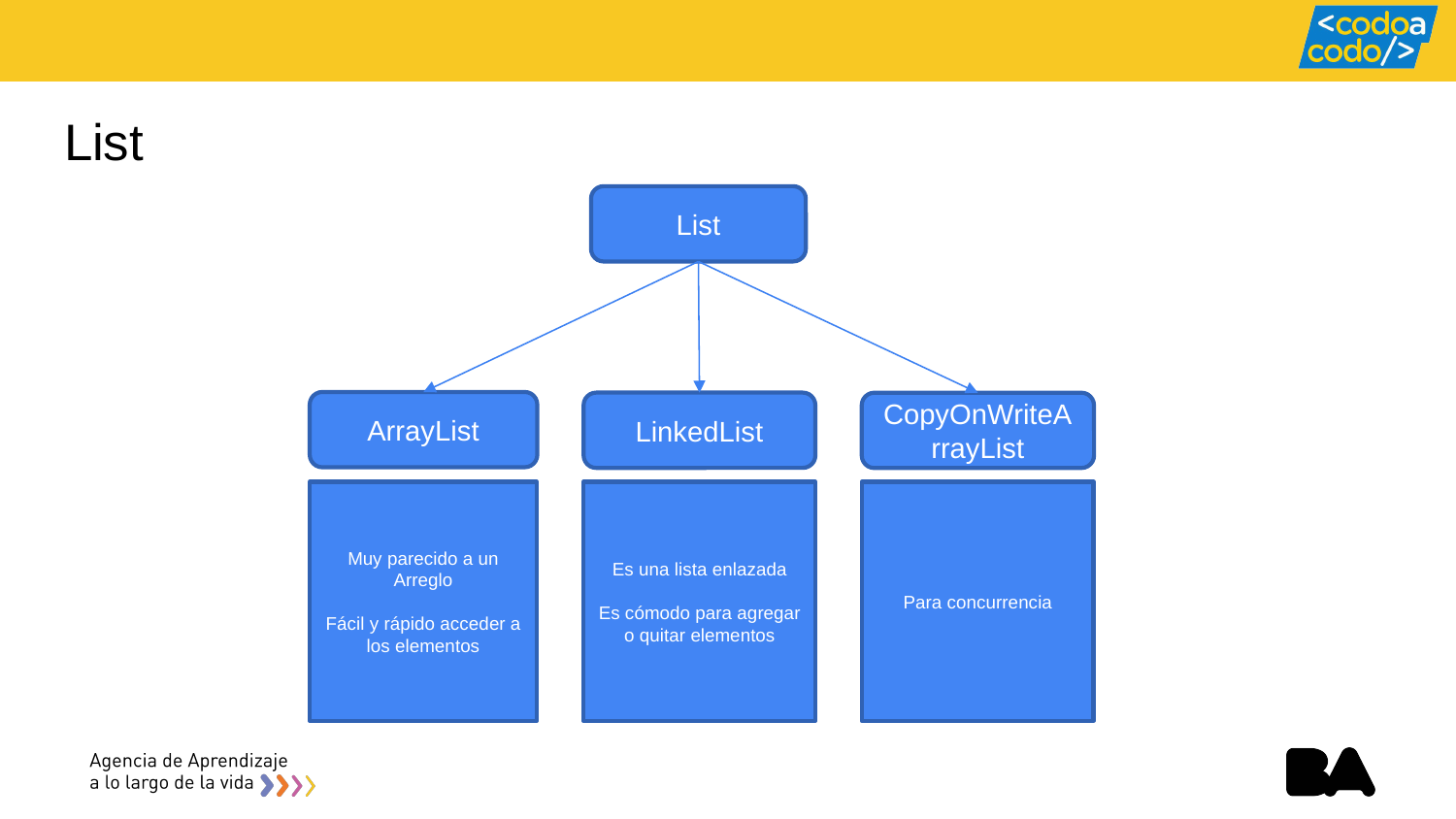

# List
List
ArrayList
LinkedList
CopyOnWriteArrayList
Es una lista enlazada

Es cómodo para agregar o quitar elementos
Para concurrencia
Muy parecido a un Arreglo

Fácil y rápido acceder a los elementos